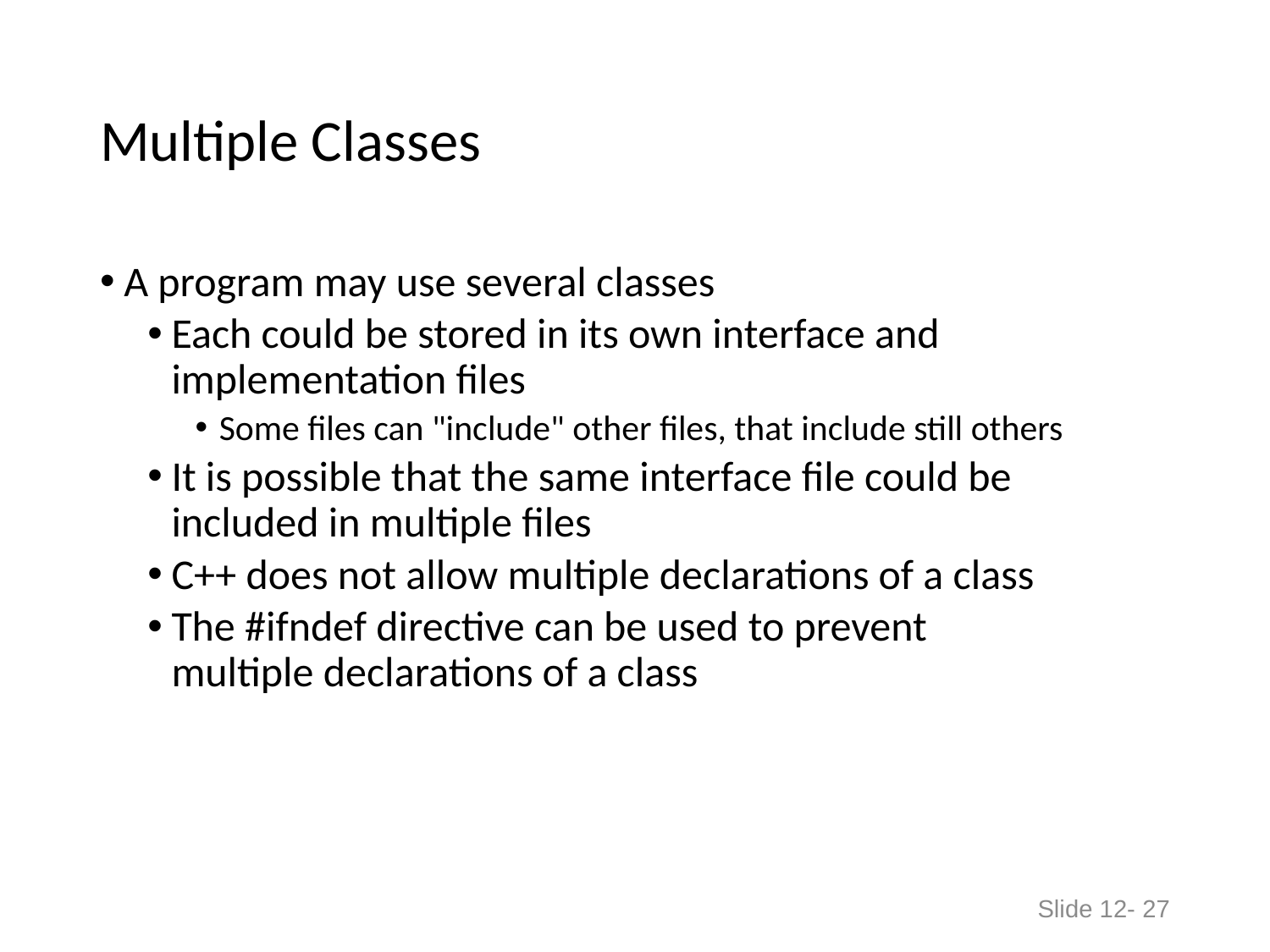

# Multiple Classes
A program may use several classes
Each could be stored in its own interface and
implementation files
Some files can "include" other files, that include still others
It is possible that the same interface file could be
included in multiple files
C++ does not allow multiple declarations of a class
The #ifndef directive can be used to prevent
multiple declarations of a class
Slide 12- 27